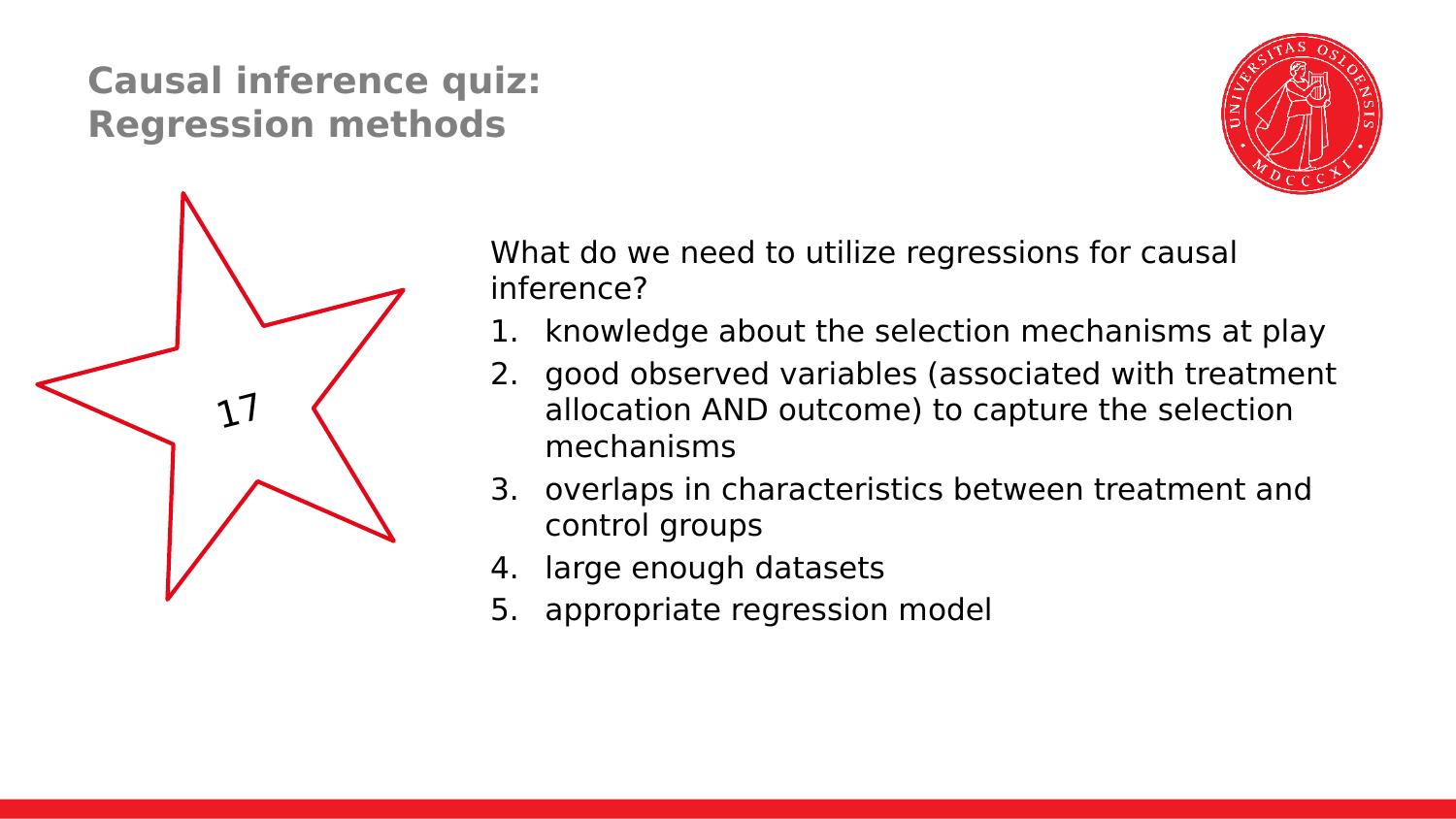

# Causal inference quiz: Regression methods
17
What do we need to utilize regressions for causal inference?
knowledge about the selection mechanisms at play
good observed variables (associated with treatment allocation AND outcome) to capture the selection mechanisms
overlaps in characteristics between treatment and control groups
large enough datasets
appropriate regression model